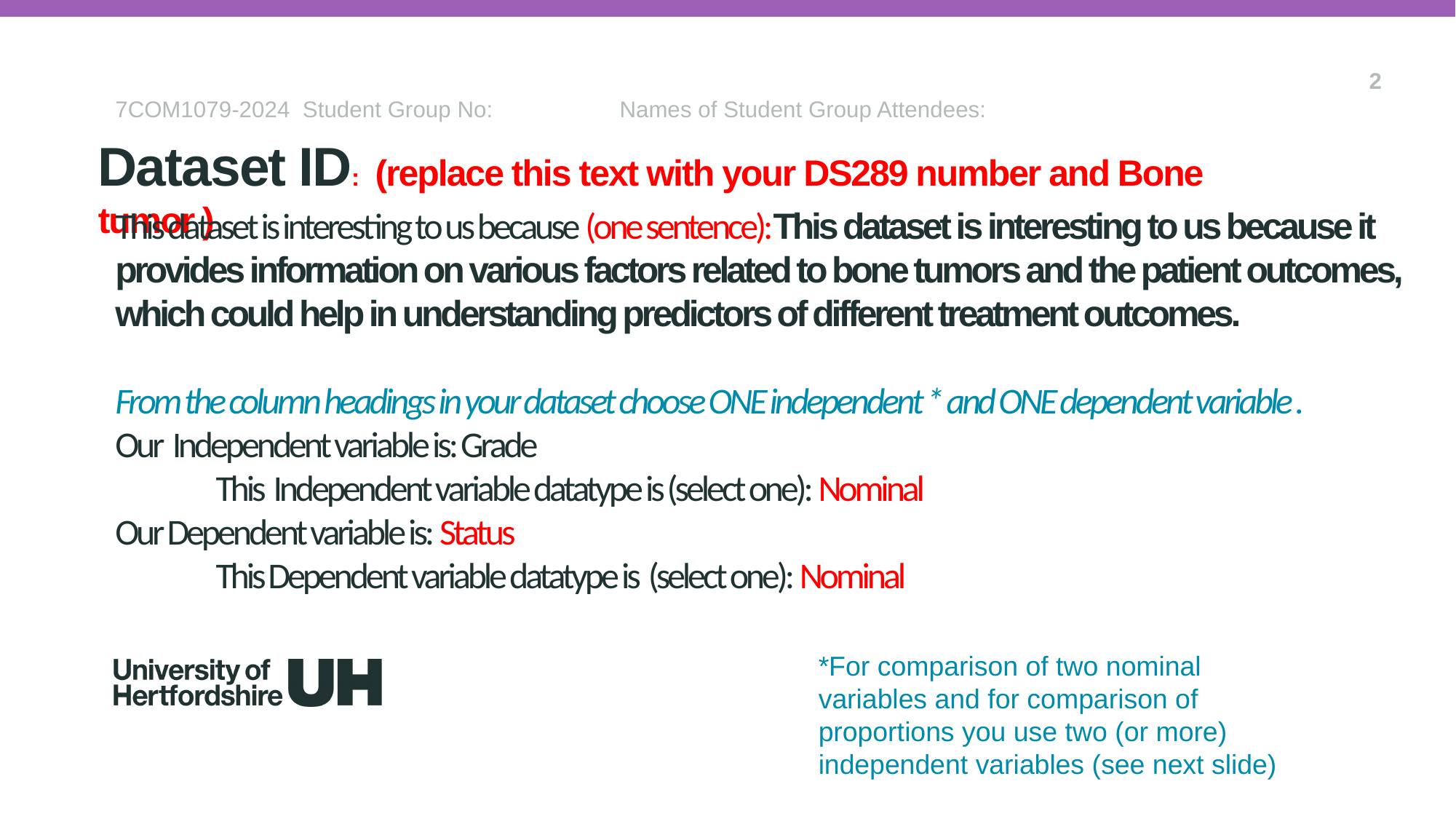

2
7COM1079-2024  Student Group No:                    Names of Student Group Attendees:
Dataset ID:   (replace this text with your DS289 number and Bone tumor )
# This dataset is interesting to us because (one sentence):This dataset is interesting to us because it provides information on various factors related to bone tumors and the patient outcomes, which could help in understanding predictors of different treatment outcomes. From the column headings in your dataset choose ONE independent * and ONE dependent variable . Our  Independent variable is: Grade This  Independent variable datatype is (select one): Nominal Our Dependent variable is: Status This Dependent variable datatype is  (select one): Nominal
*For comparison of two nominal variables and for comparison of proportions you use two (or more) independent variables (see next slide)